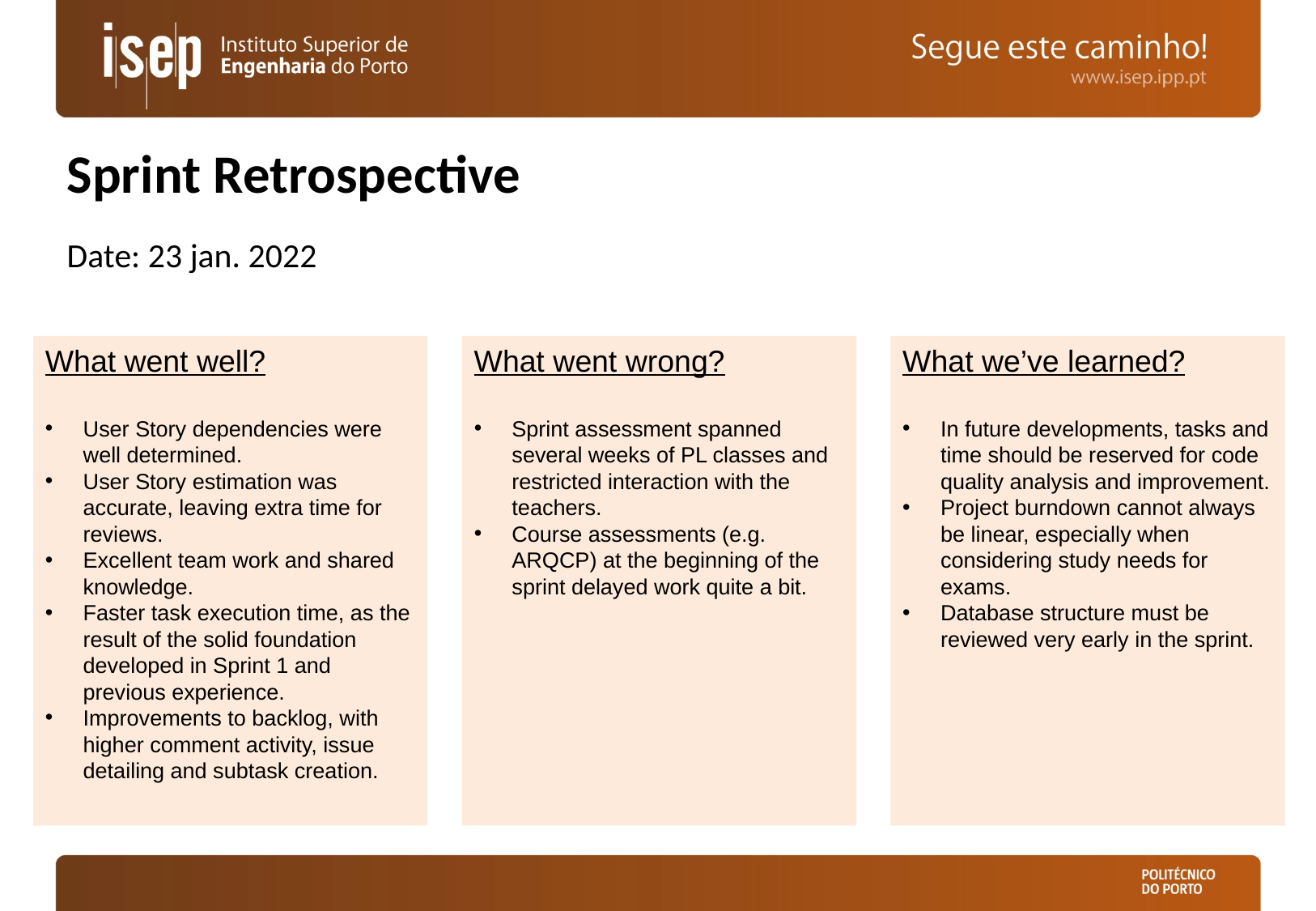

Sprint Retrospective
Date: 23 jan. 2022
What went well?

User Story dependencies were well determined.
User Story estimation was accurate, leaving extra time for reviews.
Excellent team work and shared knowledge.
Faster task execution time, as the result of the solid foundation developed in Sprint 1 and previous experience.
Improvements to backlog, with higher comment activity, issue detailing and subtask creation.
What went wrong?

Sprint assessment spanned several weeks of PL classes and restricted interaction with the teachers.
Course assessments (e.g. ARQCP) at the beginning of the sprint delayed work quite a bit.
What we’ve learned?

In future developments, tasks and time should be reserved for code quality analysis and improvement.
Project burndown cannot always be linear, especially when considering study needs for exams.
Database structure must be reviewed very early in the sprint.